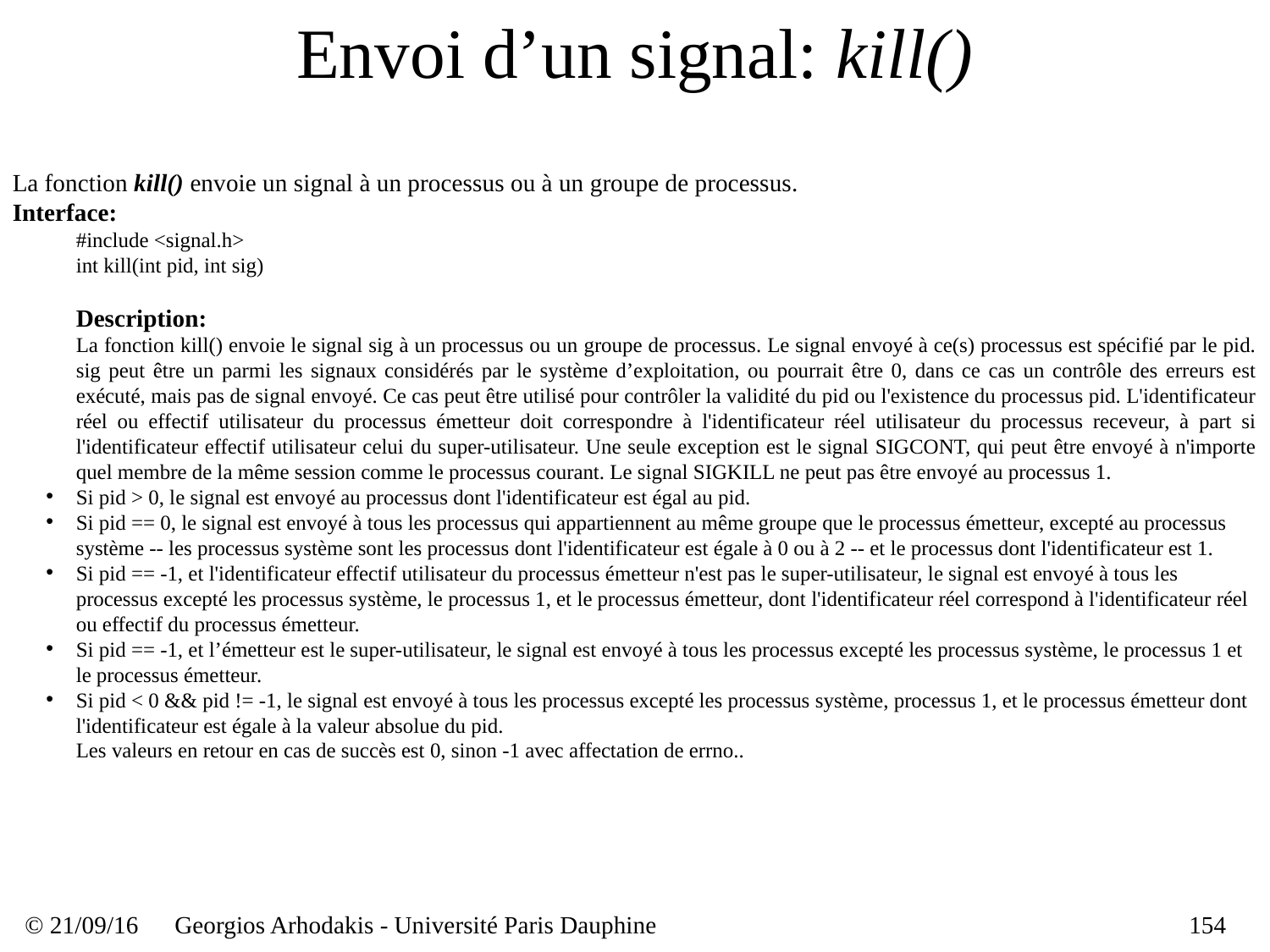

# Envoi d’un signal: kill()
La fonction kill() envoie un signal à un processus ou à un groupe de processus.
Interface:
#include <signal.h>
int kill(int pid, int sig)

Description:
La fonction kill() envoie le signal sig à un processus ou un groupe de processus. Le signal envoyé à ce(s) processus est spécifié par le pid. sig peut être un parmi les signaux considérés par le système d’exploitation, ou pourrait être 0, dans ce cas un contrôle des erreurs est exécuté, mais pas de signal envoyé. Ce cas peut être utilisé pour contrôler la validité du pid ou l'existence du processus pid. L'identificateur réel ou effectif utilisateur du processus émetteur doit correspondre à l'identificateur réel utilisateur du processus receveur, à part si l'identificateur effectif utilisateur celui du super-utilisateur. Une seule exception est le signal SIGCONT, qui peut être envoyé à n'importe quel membre de la même session comme le processus courant. Le signal SIGKILL ne peut pas être envoyé au processus 1.
Si pid > 0, le signal est envoyé au processus dont l'identificateur est égal au pid.
Si pid == 0, le signal est envoyé à tous les processus qui appartiennent au même groupe que le processus émetteur, excepté au processus système -- les processus système sont les processus dont l'identificateur est égale à 0 ou à 2 -- et le processus dont l'identificateur est 1.
Si pid == -1, et l'identificateur effectif utilisateur du processus émetteur n'est pas le super-utilisateur, le signal est envoyé à tous les processus excepté les processus système, le processus 1, et le processus émetteur, dont l'identificateur réel correspond à l'identificateur réel ou effectif du processus émetteur.
Si pid == -1, et l’émetteur est le super-utilisateur, le signal est envoyé à tous les processus excepté les processus système, le processus 1 et le processus émetteur.
Si pid < 0 && pid != -1, le signal est envoyé à tous les processus excepté les processus système, processus 1, et le processus émetteur dont l'identificateur est égale à la valeur absolue du pid.
Les valeurs en retour en cas de succès est 0, sinon -1 avec affectation de errno..
© 21/09/16
Georgios Arhodakis - Université Paris Dauphine
154